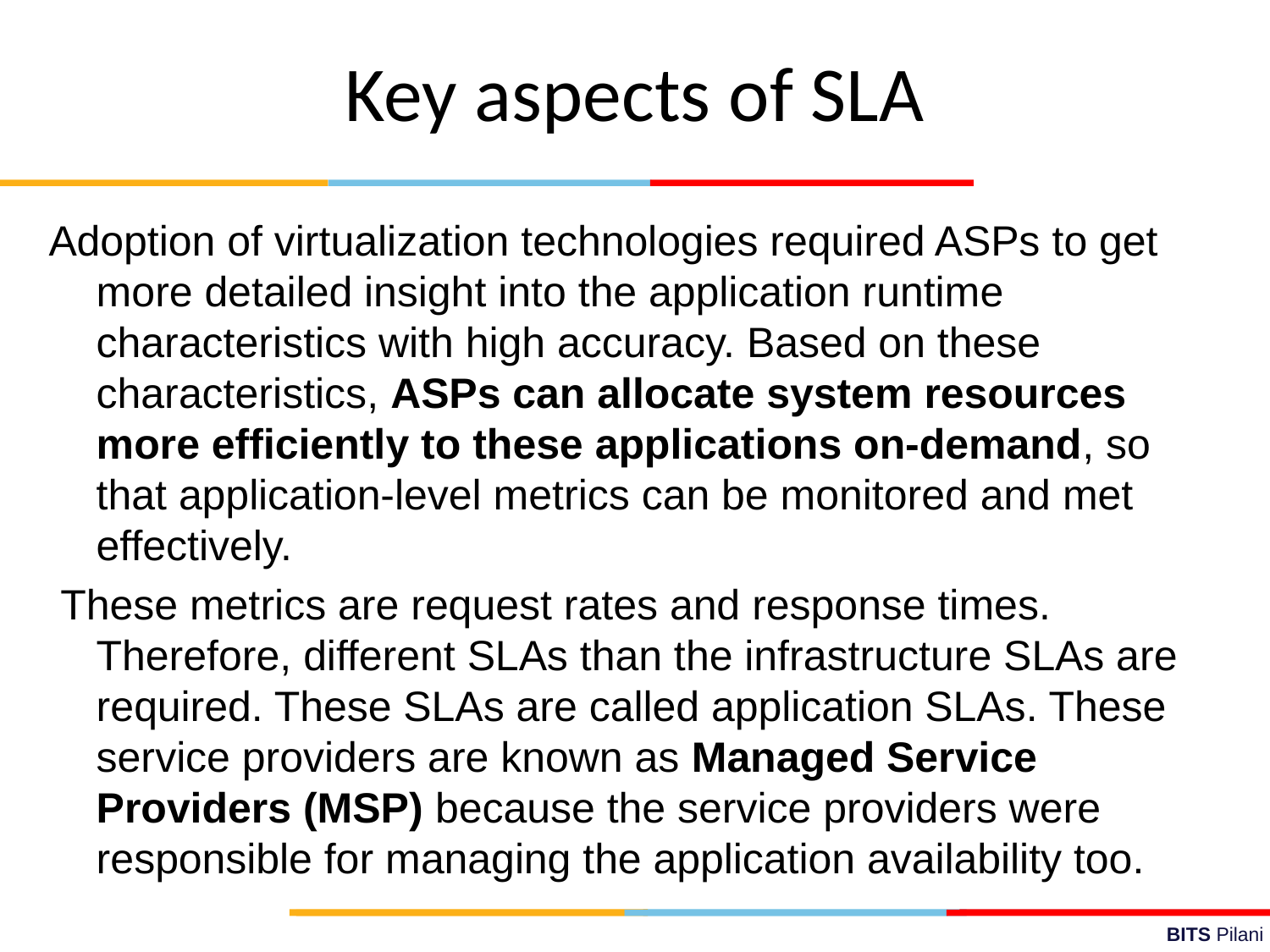

Key aspects of SLA
Adoption of virtualization technologies required ASPs to get more detailed insight into the application runtime characteristics with high accuracy. Based on these characteristics, ASPs can allocate system resources more efﬁciently to these applications on-demand, so that application-level metrics can be monitored and met effectively.
 These metrics are request rates and response times. Therefore, different SLAs than the infrastructure SLAs are required. These SLAs are called application SLAs. These service providers are known as Managed Service Providers (MSP) because the service providers were responsible for managing the application availability too.